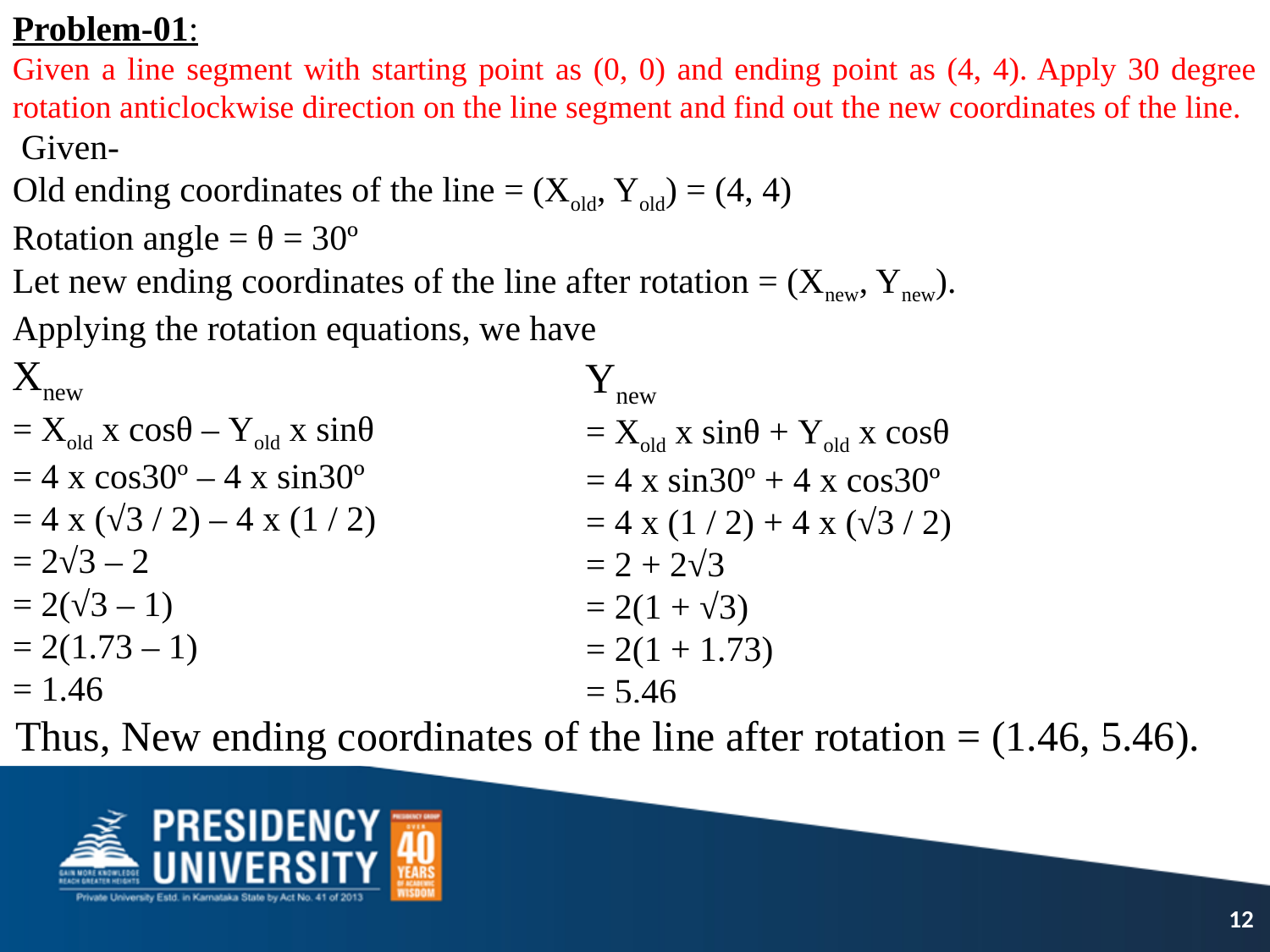

Problem-01:
Given a line segment with starting point as (0, 0) and ending point as (4, 4). Apply 30 degree rotation anticlockwise direction on the line segment and find out the new coordinates of the line.
 Given-
Old ending coordinates of the line = (Xold, Yold) = (4, 4)
Rotation angle = θ = 30º
Let new ending coordinates of the line after rotation = (Xnew, Ynew).
Applying the rotation equations, we have
Xnew
= Xold x cosθ – Yold x sinθ
= 4 x cos30º – 4 x sin30º
= 4 x (√3 / 2) – 4 x (1 / 2)
= 2√3 – 2
= 2(√3 – 1)
= 2(1.73 – 1)
= 1.46

Ynew
= Xold x sinθ + Yold x cosθ
= 4 x sin30º + 4 x cos30º
= 4 x (1 / 2) + 4 x (√3 / 2)
= 2 + 2√3
= 2(1 + √3)
= 2(1 + 1.73)
= 5.46
 Thus, New ending coordinates of the line after rotation = (1.46, 5.46).
12